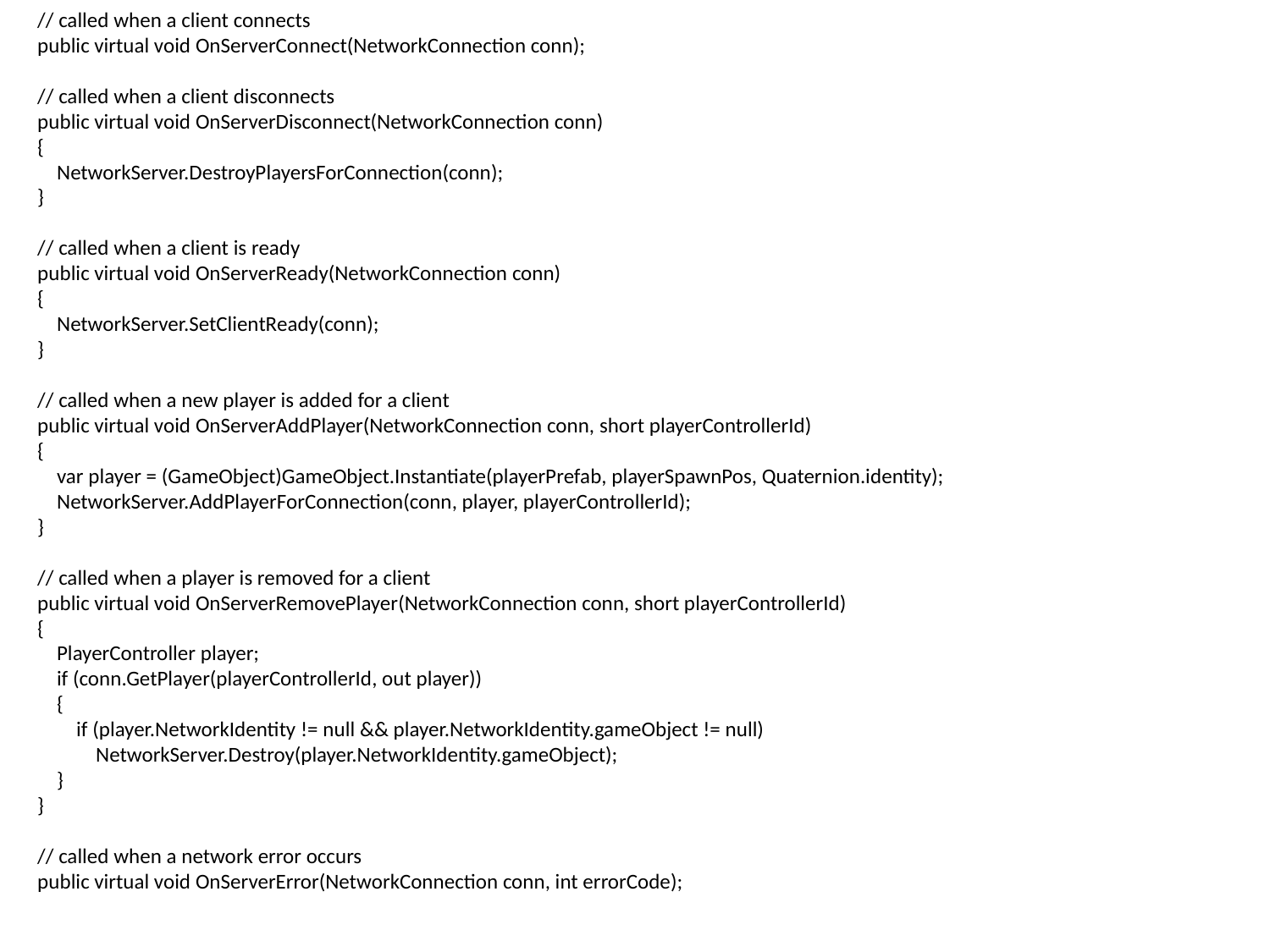

// called when a client connects
public virtual void OnServerConnect(NetworkConnection conn);

// called when a client disconnects
public virtual void OnServerDisconnect(NetworkConnection conn)
{
    NetworkServer.DestroyPlayersForConnection(conn);
}

// called when a client is ready
public virtual void OnServerReady(NetworkConnection conn)
{
    NetworkServer.SetClientReady(conn);
}

// called when a new player is added for a client
public virtual void OnServerAddPlayer(NetworkConnection conn, short playerControllerId)
{
    var player = (GameObject)GameObject.Instantiate(playerPrefab, playerSpawnPos, Quaternion.identity);
    NetworkServer.AddPlayerForConnection(conn, player, playerControllerId);
}

// called when a player is removed for a client
public virtual void OnServerRemovePlayer(NetworkConnection conn, short playerControllerId)
{
    PlayerController player;
    if (conn.GetPlayer(playerControllerId, out player))
    {
        if (player.NetworkIdentity != null && player.NetworkIdentity.gameObject != null)
            NetworkServer.Destroy(player.NetworkIdentity.gameObject);
    }
}

// called when a network error occurs
public virtual void OnServerError(NetworkConnection conn, int errorCode);
#